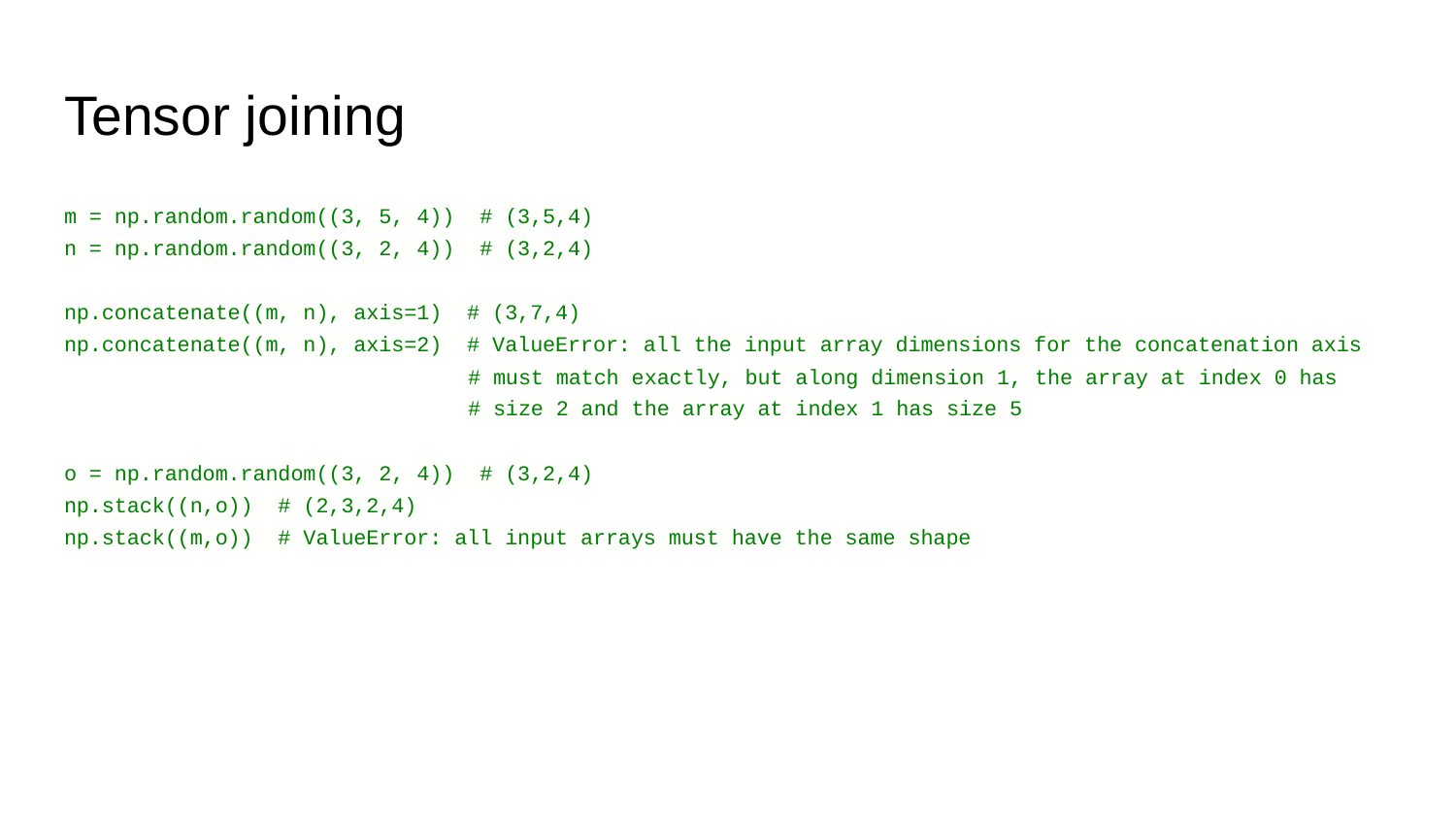

# Tensor joining
m = np.random.random((3, 5, 4))  # (3,5,4)
n = np.random.random((3, 2, 4))  # (3,2,4)

np.concatenate((m, n), axis=1)  # (3,7,4)
np.concatenate((m, n), axis=2)  # ValueError: all the input array dimensions for the concatenation axis
                                # must match exactly, but along dimension 1, the array at index 0 has
                                # size 2 and the array at index 1 has size 5

o = np.random.random((3, 2, 4))  # (3,2,4)
np.stack((n,o))  # (2,3,2,4)
np.stack((m,o))  # ValueError: all input arrays must have the same shape